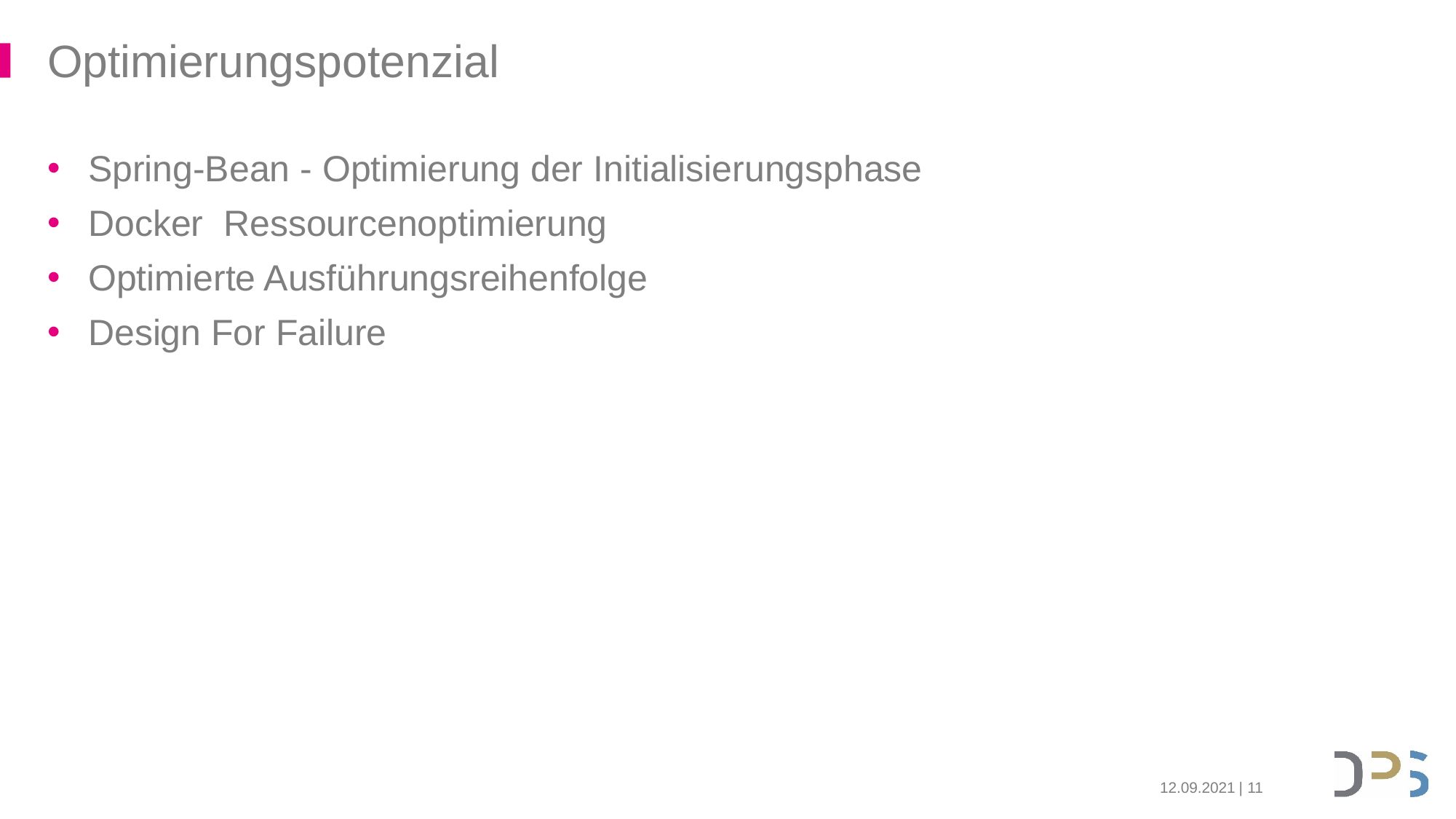

# Optimierungspotenzial
Spring-Bean - Optimierung der Initialisierungsphase
Docker  Ressourcenoptimierung
Optimierte Ausführungsreihenfolge
Design For Failure
11
12.09.2021